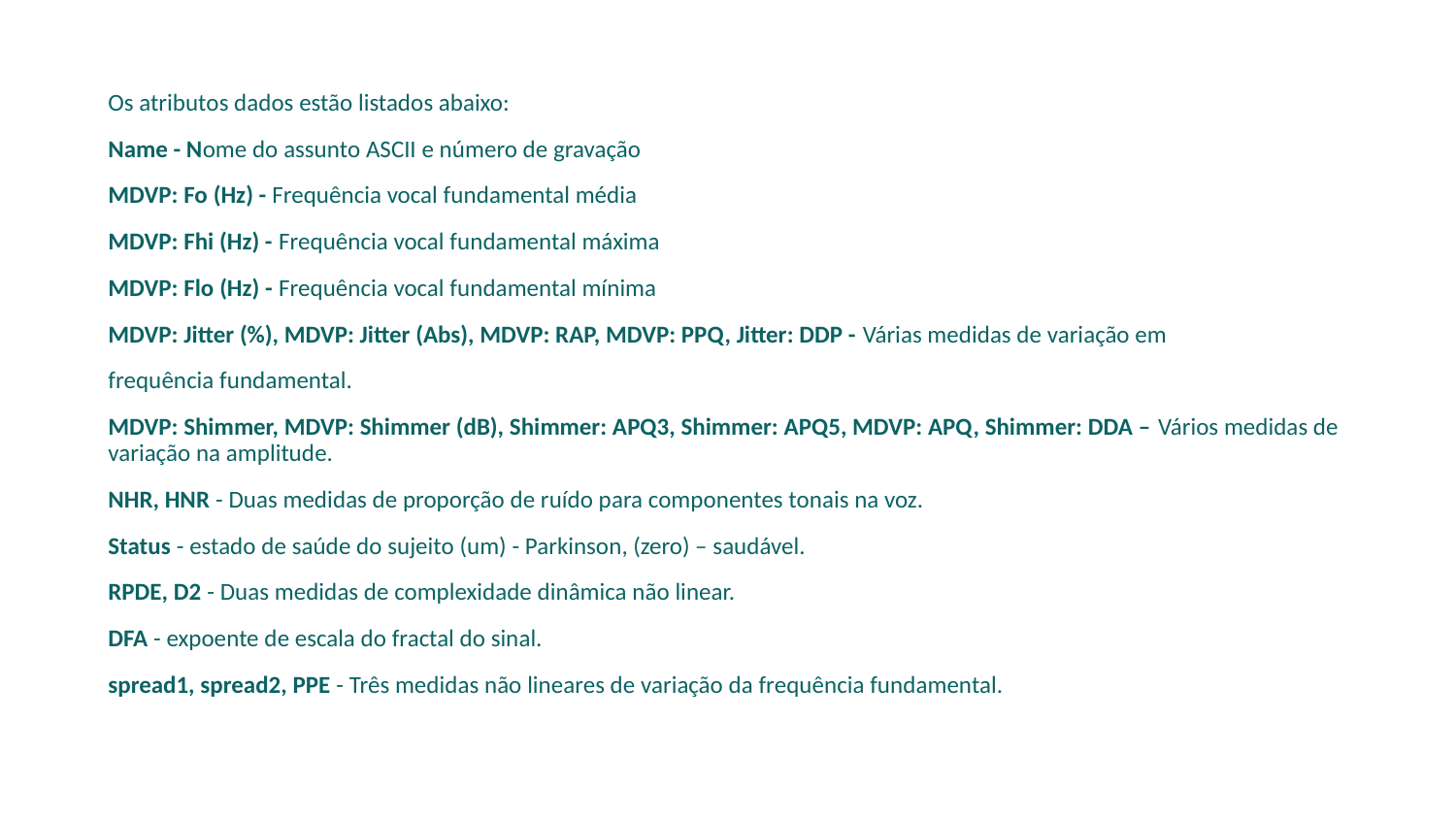

Os atributos dados estão listados abaixo:
Name - Nome do assunto ASCII e número de gravação
MDVP: Fo (Hz) - Frequência vocal fundamental média
MDVP: Fhi (Hz) - Frequência vocal fundamental máxima
MDVP: Flo (Hz) - Frequência vocal fundamental mínima
MDVP: Jitter (%), MDVP: Jitter (Abs), MDVP: RAP, MDVP: PPQ, Jitter: DDP - Várias medidas de variação em
frequência fundamental.
MDVP: Shimmer, MDVP: Shimmer (dB), Shimmer: APQ3, Shimmer: APQ5, MDVP: APQ, Shimmer: DDA – Vários medidas de variação na amplitude.
NHR, HNR - Duas medidas de proporção de ruído para componentes tonais na voz.
Status - estado de saúde do sujeito (um) - Parkinson, (zero) – saudável.
RPDE, D2 - Duas medidas de complexidade dinâmica não linear.
DFA - expoente de escala do fractal do sinal.
spread1, spread2, PPE - Três medidas não lineares de variação da frequência fundamental.